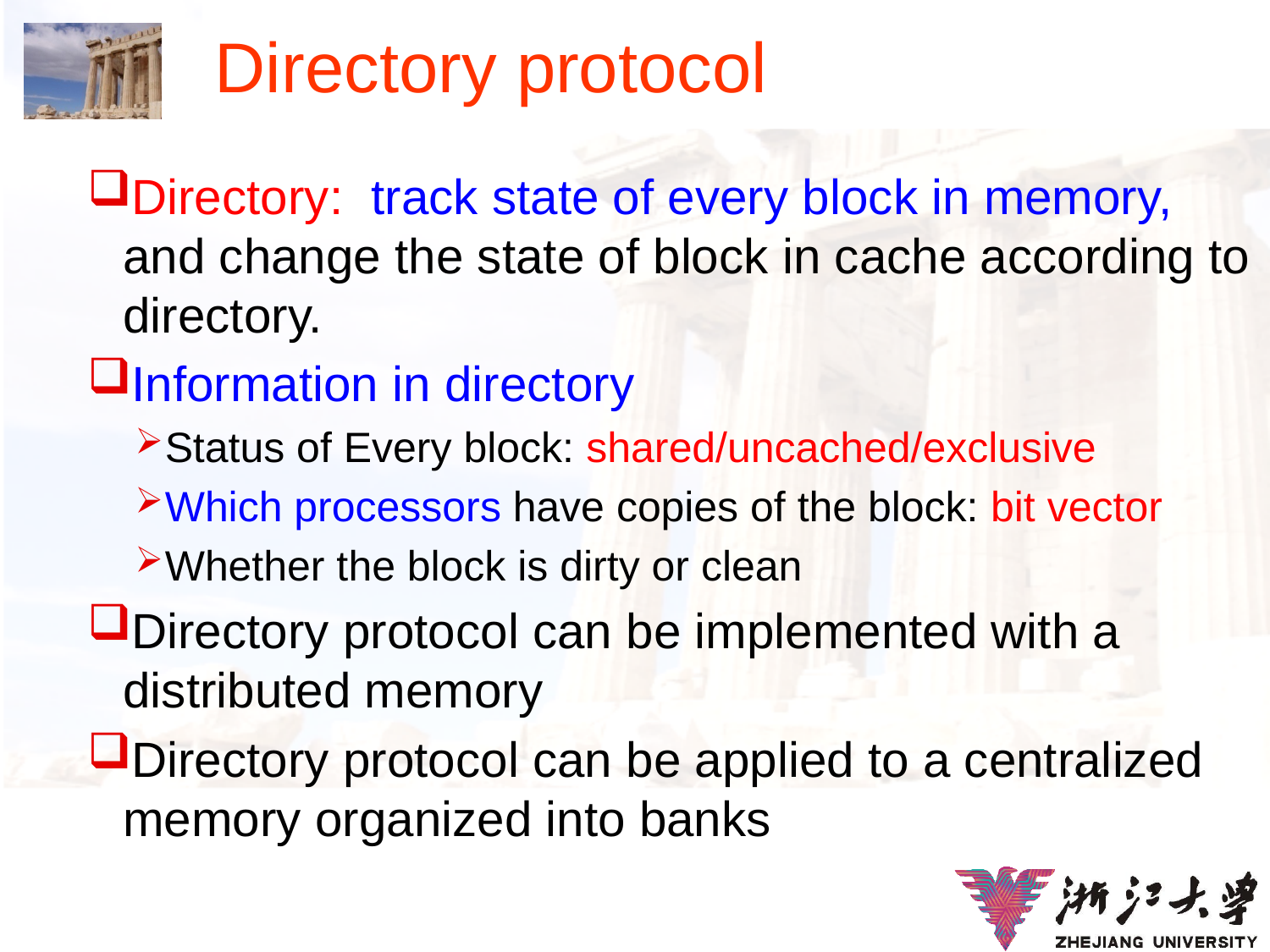

Directory protocol
Directory:  track state of every block in memory, and change the state of block in cache according to directory.
Information in directory
Status of Every block: shared/uncached/exclusive
Which processors have copies of the block: bit vector
Whether the block is dirty or clean
Directory protocol can be implemented with a distributed memory
Directory protocol can be applied to a centralized memory organized into banks